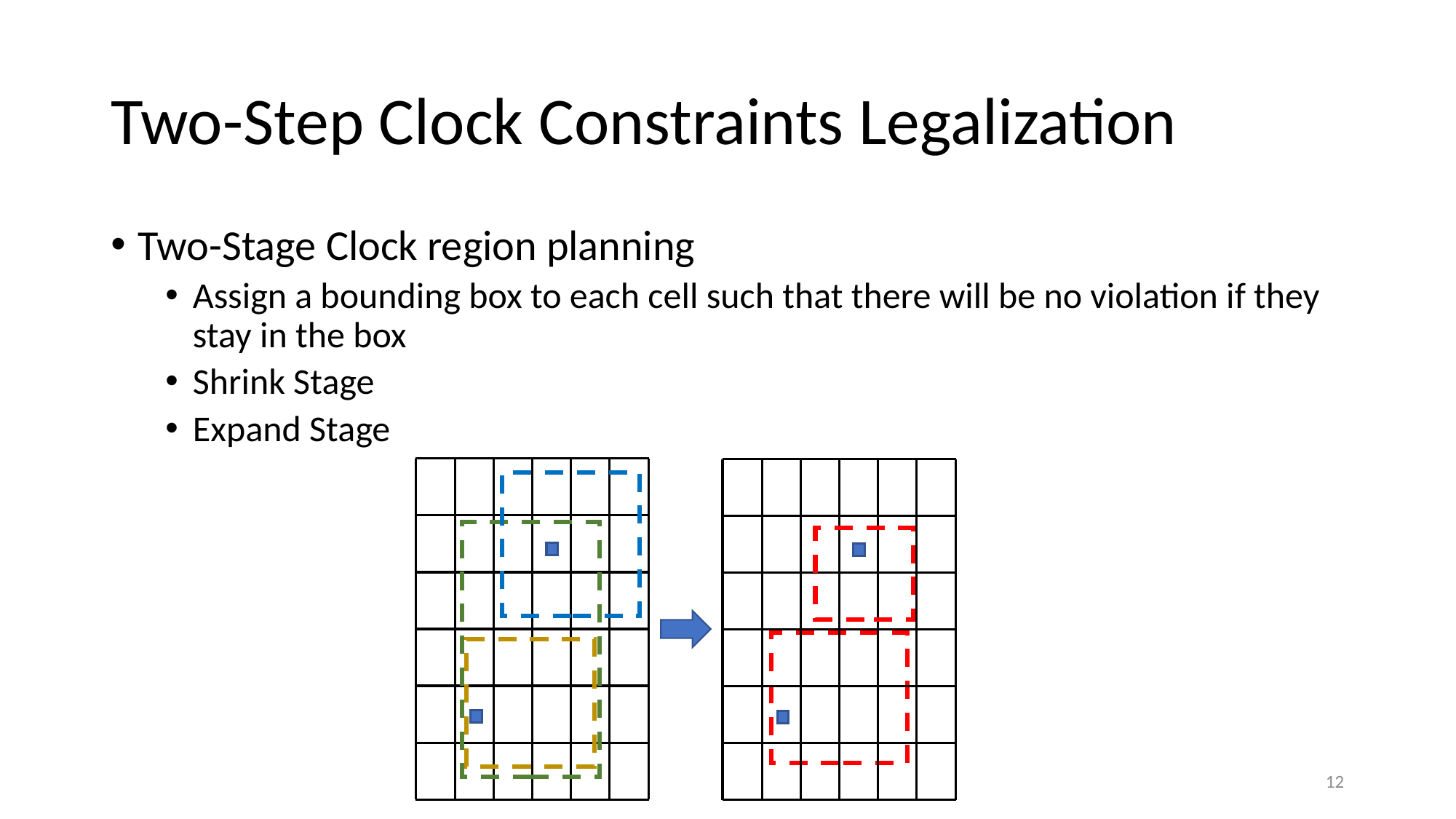

# Two-Step Clock Constraints Legalization
Two-Stage Clock region planning
Assign a bounding box to each cell such that there will be no violation if they stay in the box
Shrink Stage
Expand Stage

12